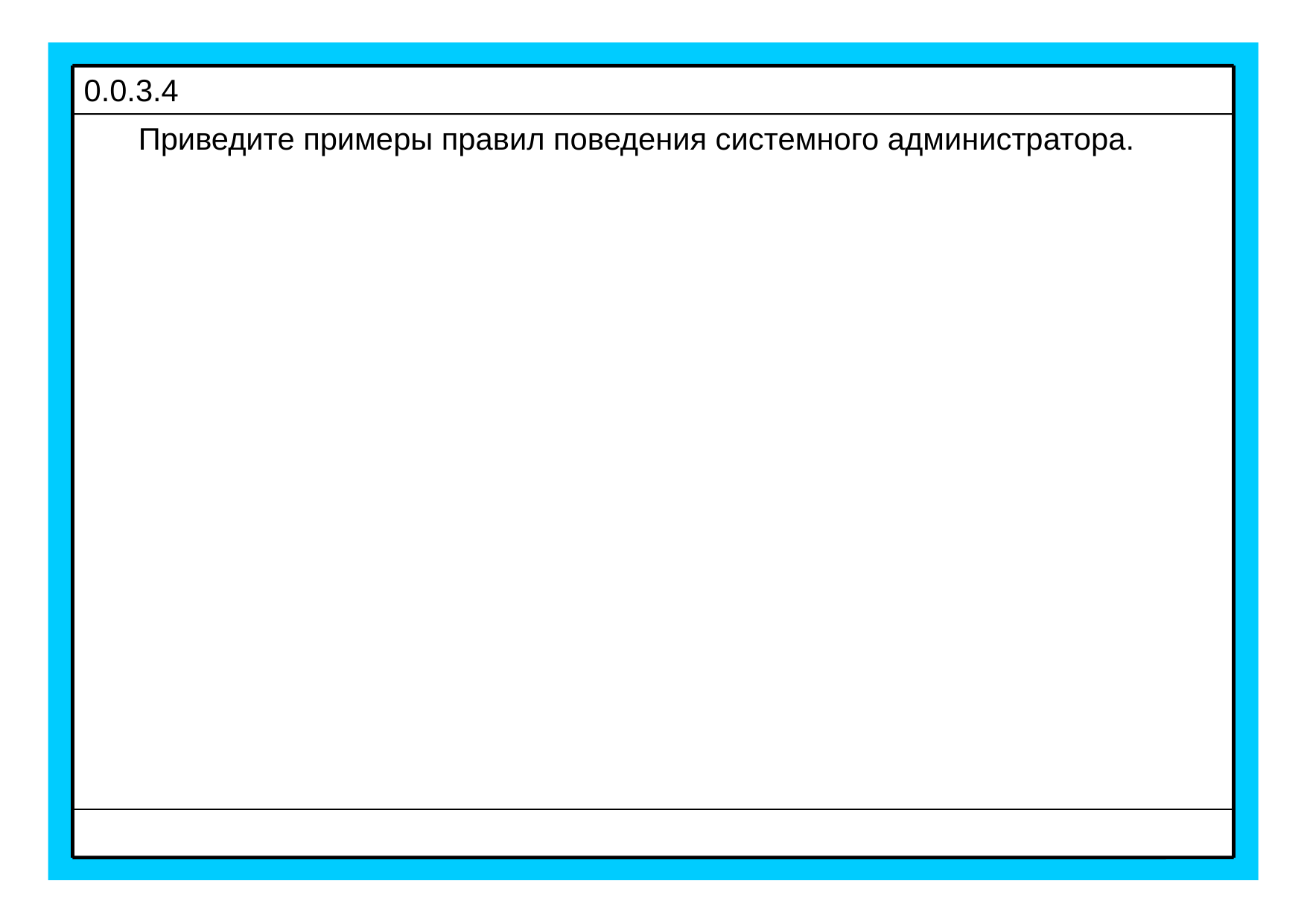

0.0.3.4
Приведите примеры правил поведения системного администратора.